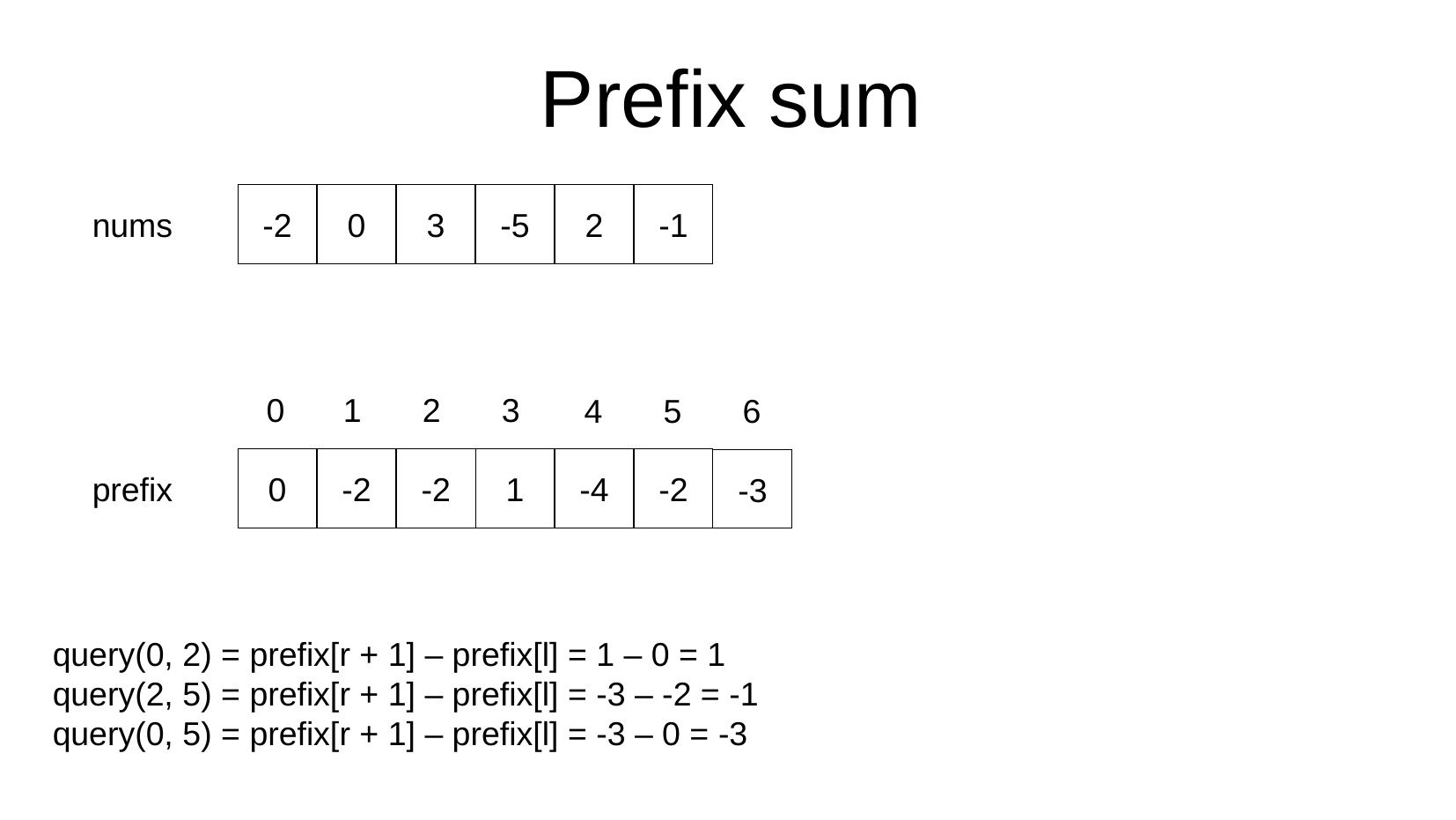

Prefix sum
-2
0
3
-5
2
-1
nums
0
1
2
3
4
5
6
0
-2
-2
1
-4
-2
-3
prefix
query(0, 2) = prefix[r + 1] – prefix[l] = 1 – 0 = 1
query(2, 5) = prefix[r + 1] – prefix[l] = -3 – -2 = -1
query(0, 5) = prefix[r + 1] – prefix[l] = -3 – 0 = -3